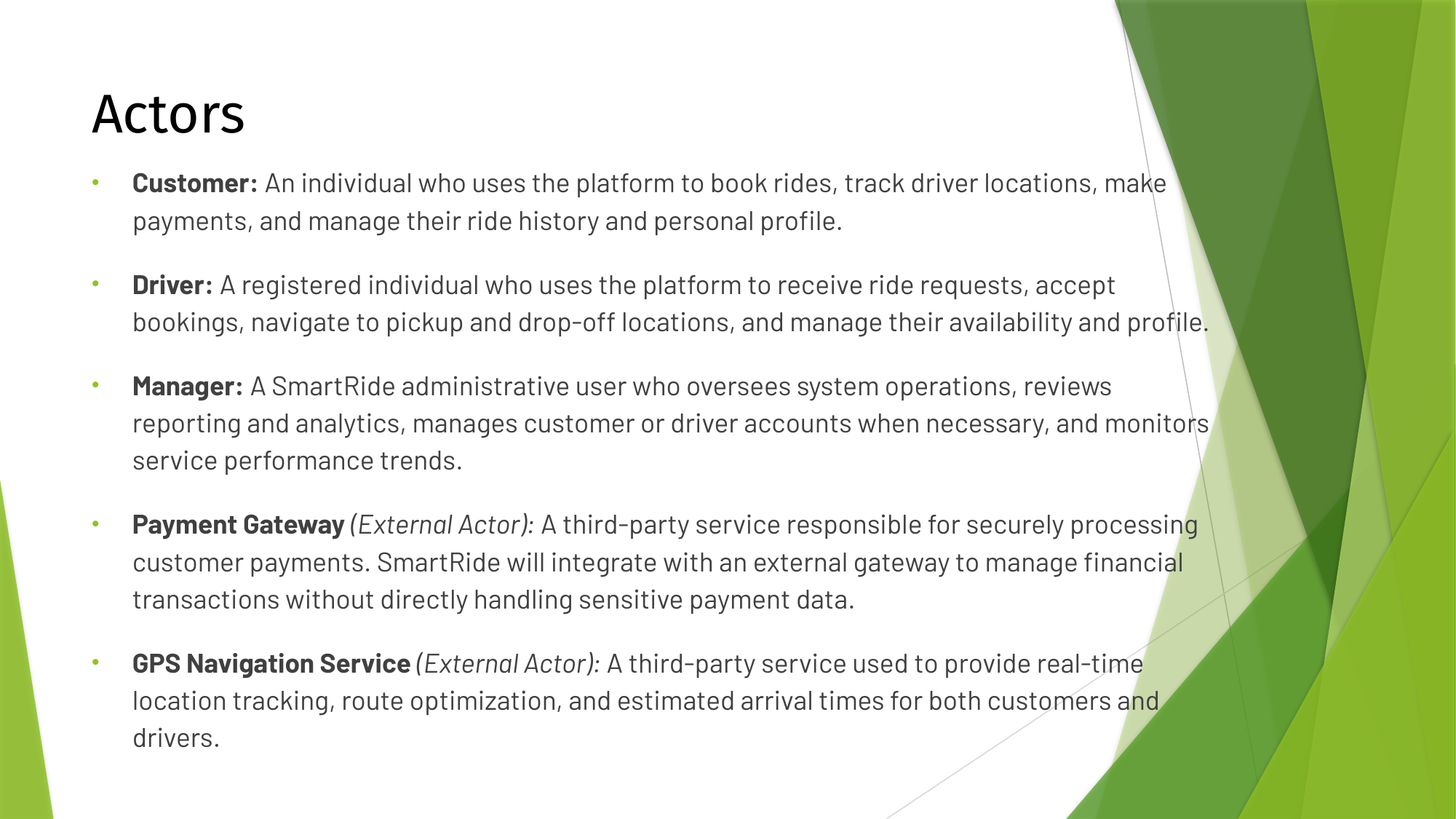

# Actors
Customer: An individual who uses the platform to book rides, track driver locations, make payments, and manage their ride history and personal profile.
Driver: A registered individual who uses the platform to receive ride requests, accept bookings, navigate to pickup and drop-off locations, and manage their availability and profile.
Manager: A SmartRide administrative user who oversees system operations, reviews reporting and analytics, manages customer or driver accounts when necessary, and monitors service performance trends.
Payment Gateway (External Actor): A third-party service responsible for securely processing customer payments. SmartRide will integrate with an external gateway to manage financial transactions without directly handling sensitive payment data.
GPS Navigation Service (External Actor): A third-party service used to provide real-time location tracking, route optimization, and estimated arrival times for both customers and drivers.